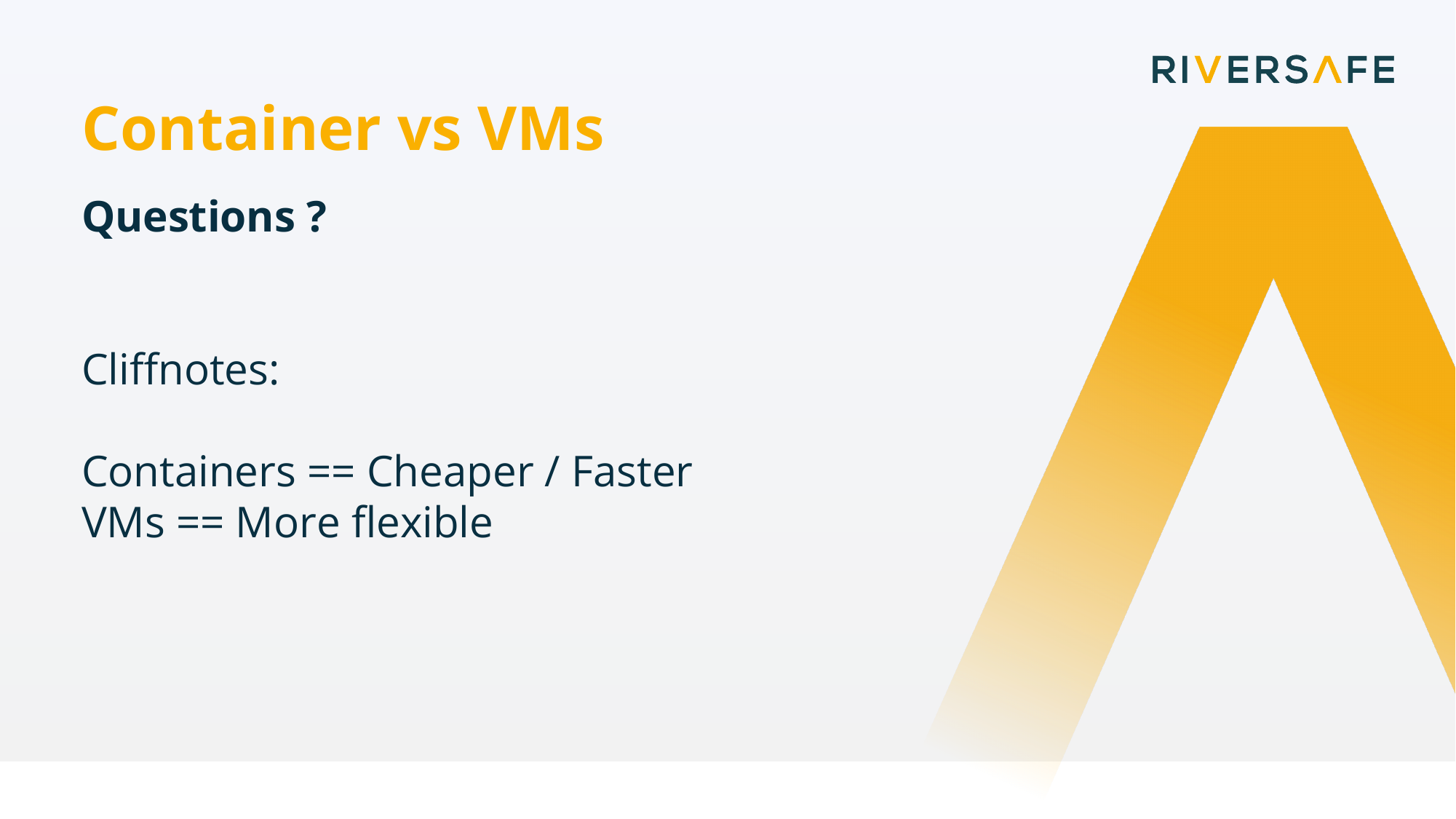

Container vs VMs
Questions ?

Cliffnotes:

Containers == Cheaper / Faster
VMs == More flexible